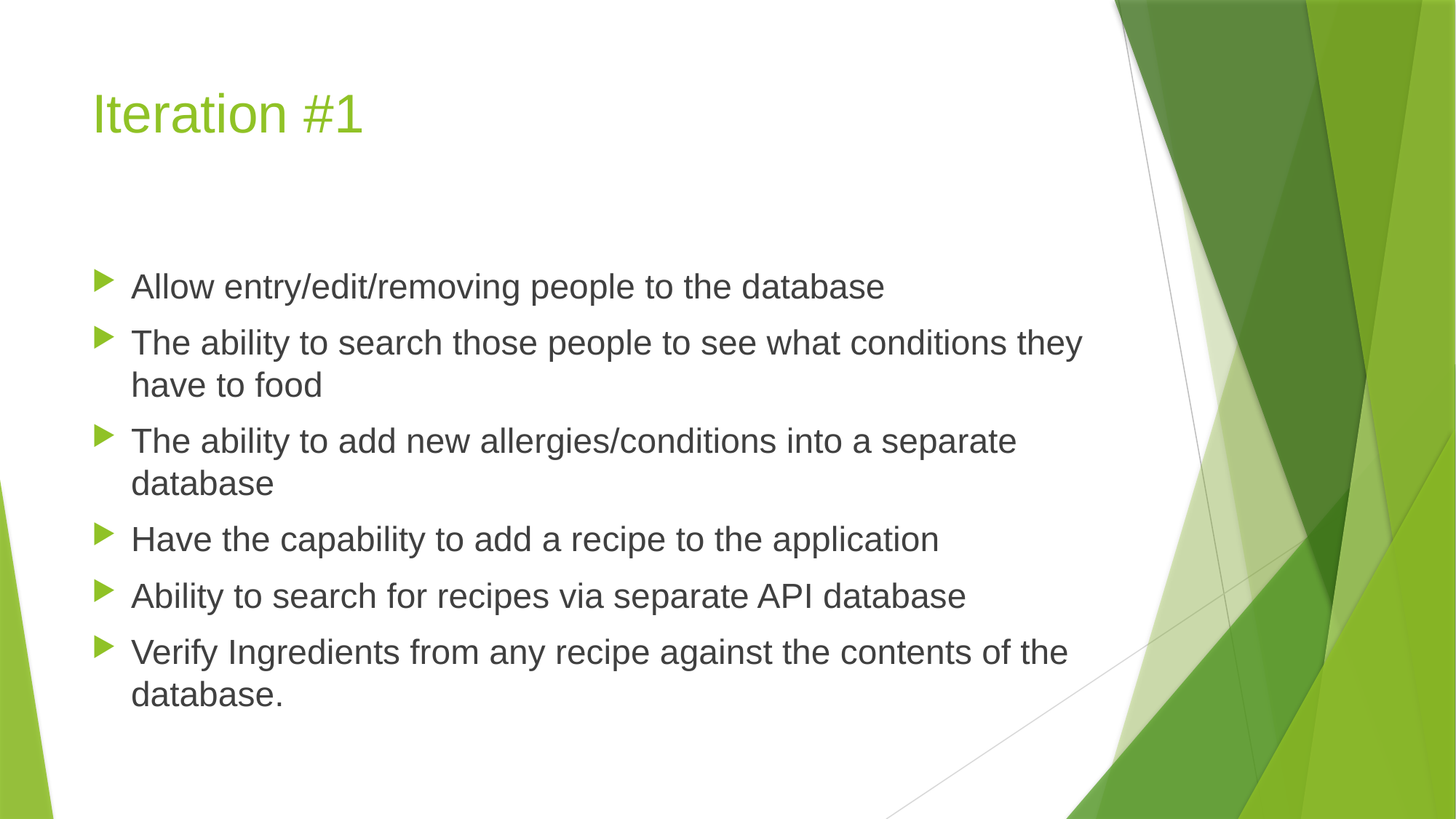

# Iteration #1
Allow entry/edit/removing people to the database
The ability to search those people to see what conditions they have to food
The ability to add new allergies/conditions into a separate database
Have the capability to add a recipe to the application
Ability to search for recipes via separate API database
Verify Ingredients from any recipe against the contents of the database.